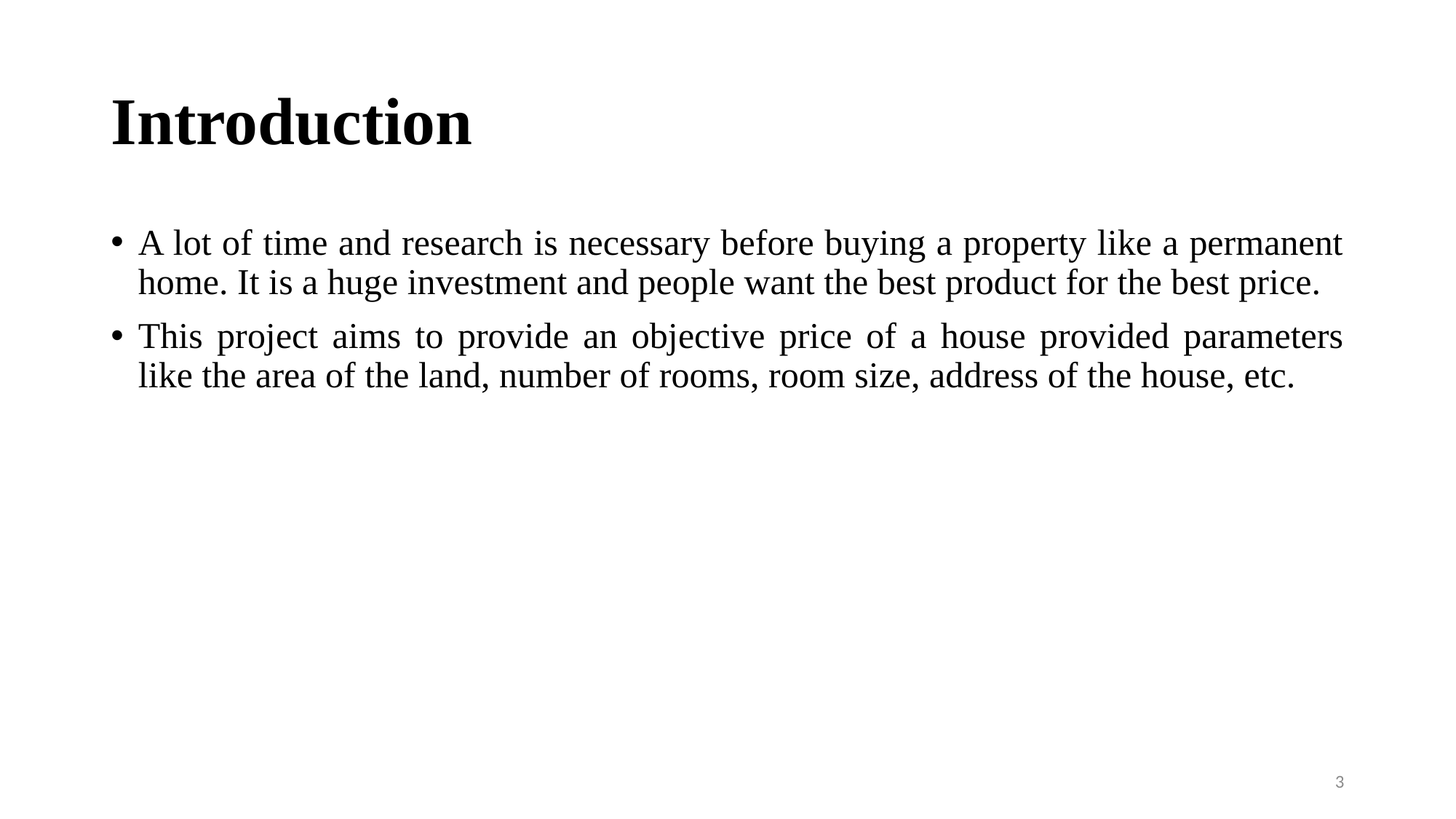

# Introduction
A lot of time and research is necessary before buying a property like a permanent home. It is a huge investment and people want the best product for the best price.
This project aims to provide an objective price of a house provided parameters like the area of the land, number of rooms, room size, address of the house, etc.
3